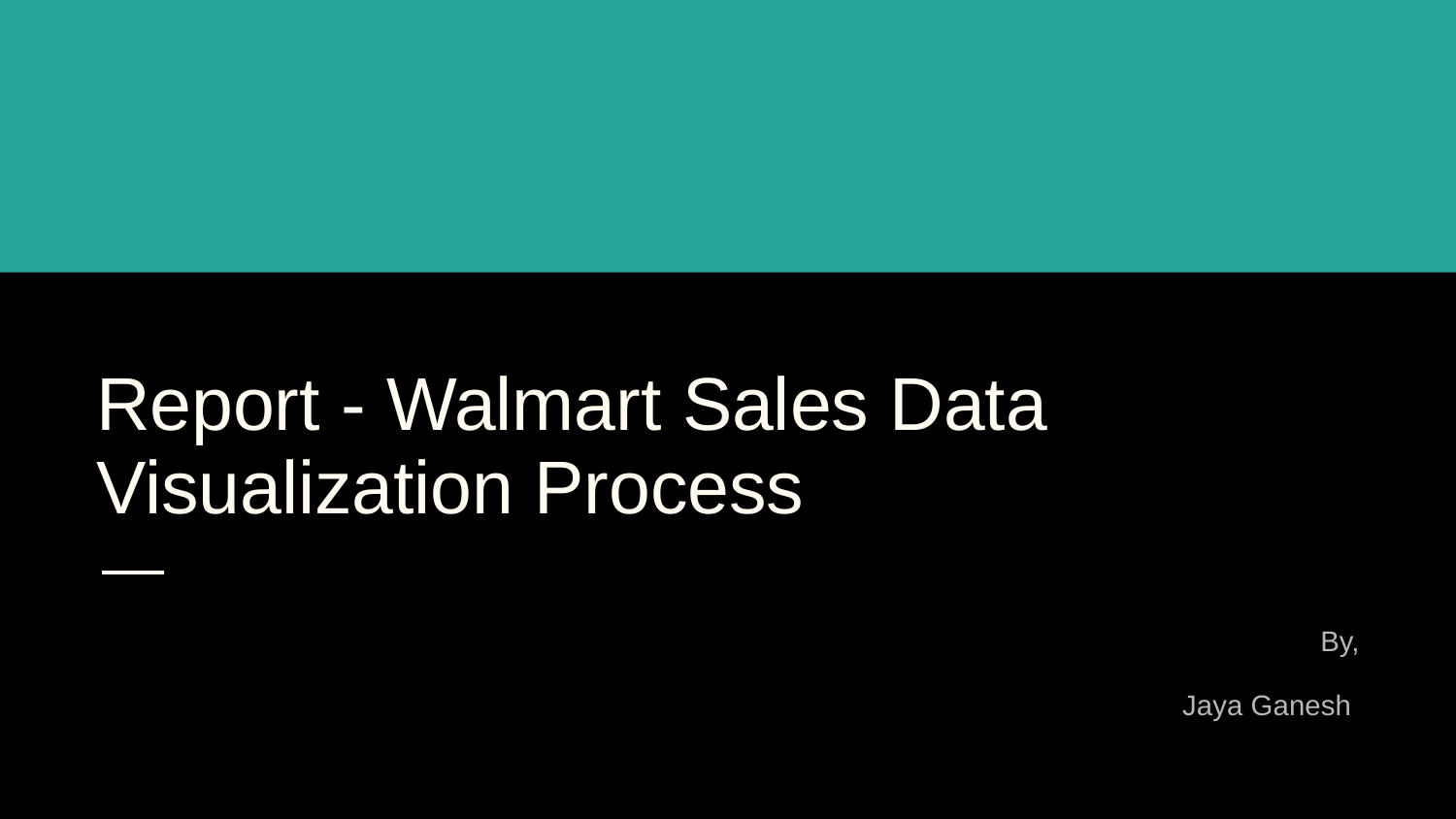

# Report - Walmart Sales Data Visualization Process
By,

Jaya Ganesh